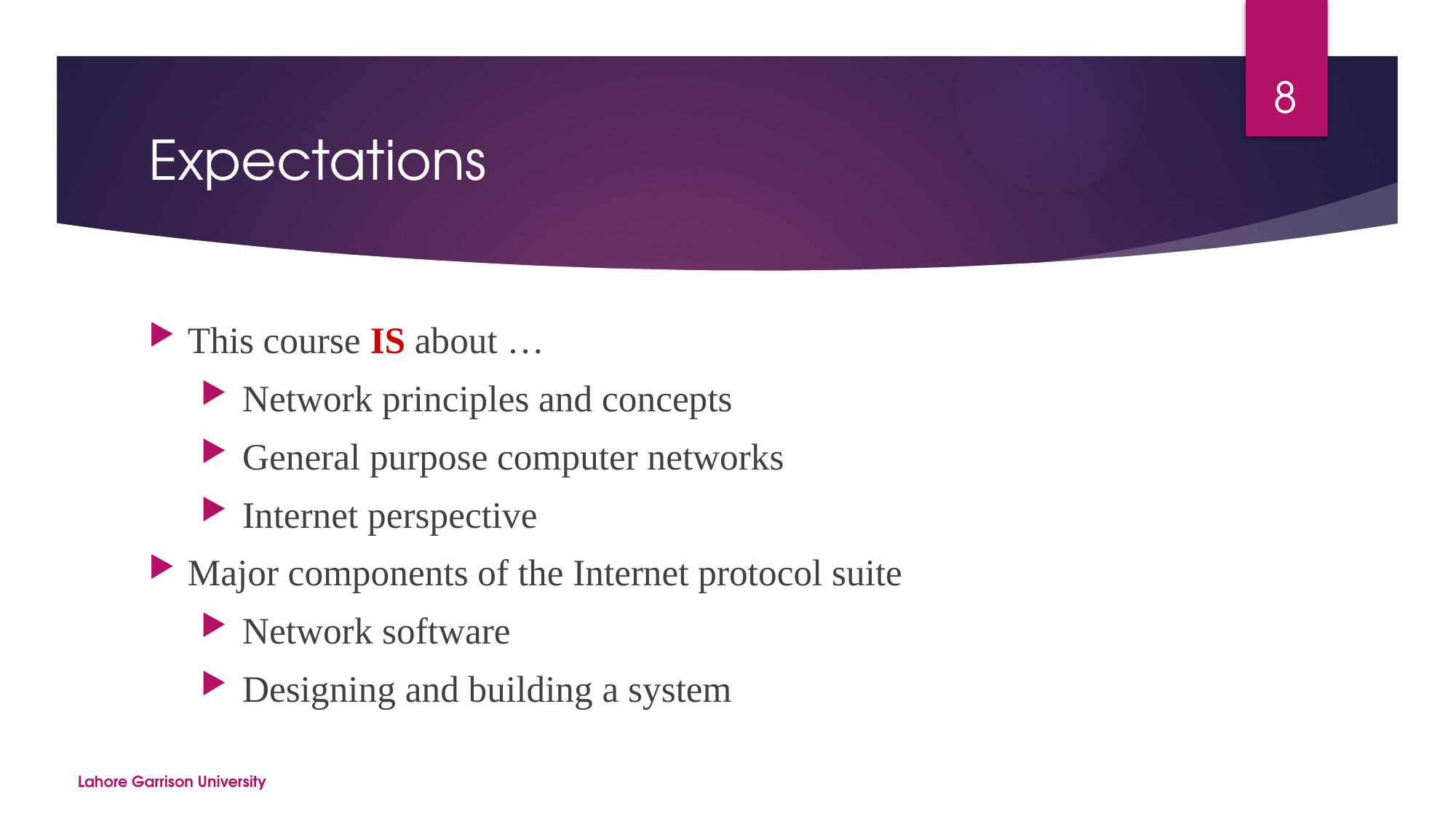

8
# Expectations
This course IS about …
 Network principles and concepts
 General purpose computer networks
 Internet perspective
Major components of the Internet protocol suite
 Network software
 Designing and building a system

Lahore Garrison University